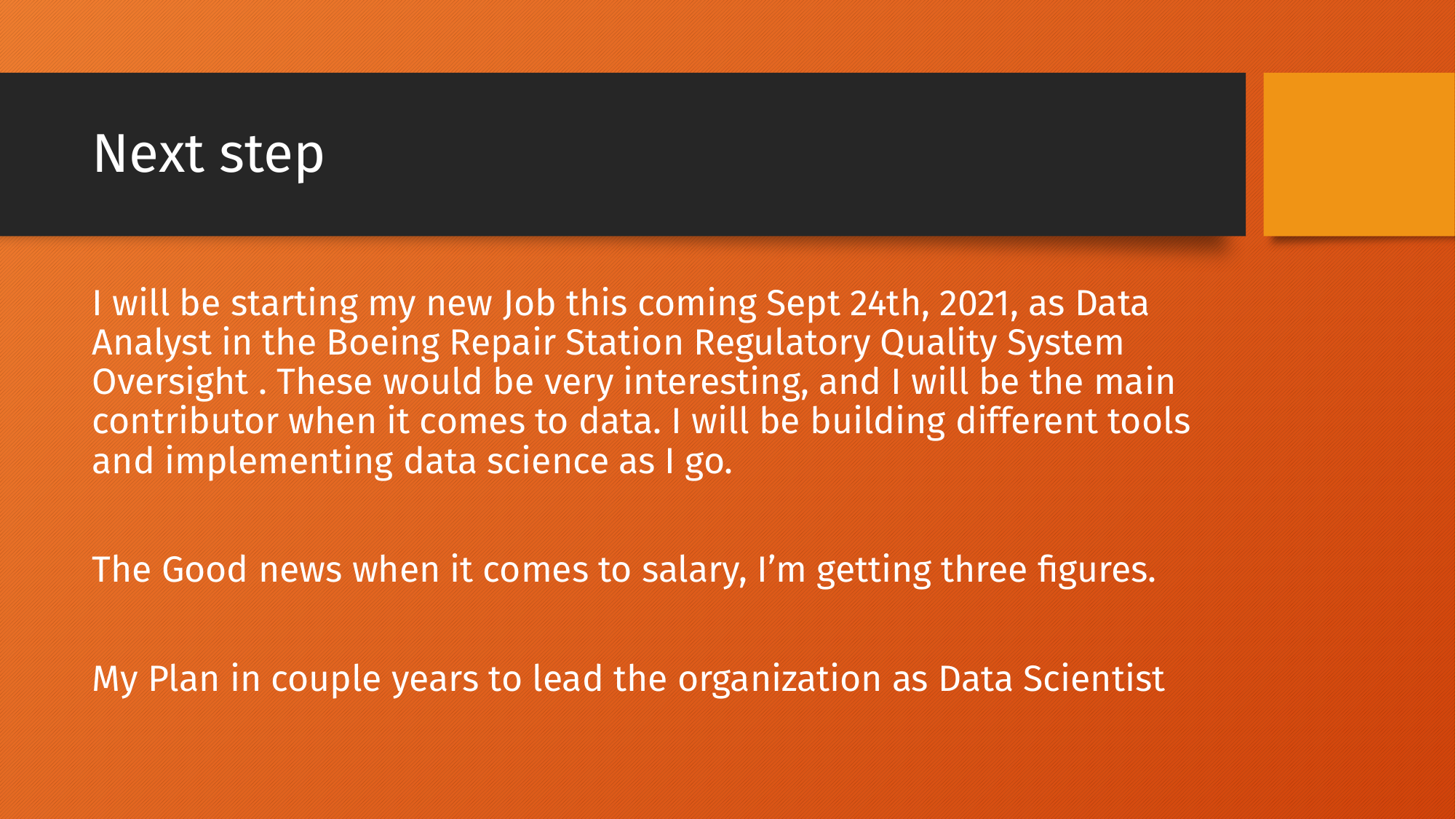

# Next step
I will be starting my new Job this coming Sept 24th, 2021, as Data Analyst in the Boeing Repair Station Regulatory Quality System Oversight . These would be very interesting, and I will be the main contributor when it comes to data. I will be building different tools and implementing data science as I go.

The Good news when it comes to salary, I’m getting three figures.

My Plan in couple years to lead the organization as Data Scientist